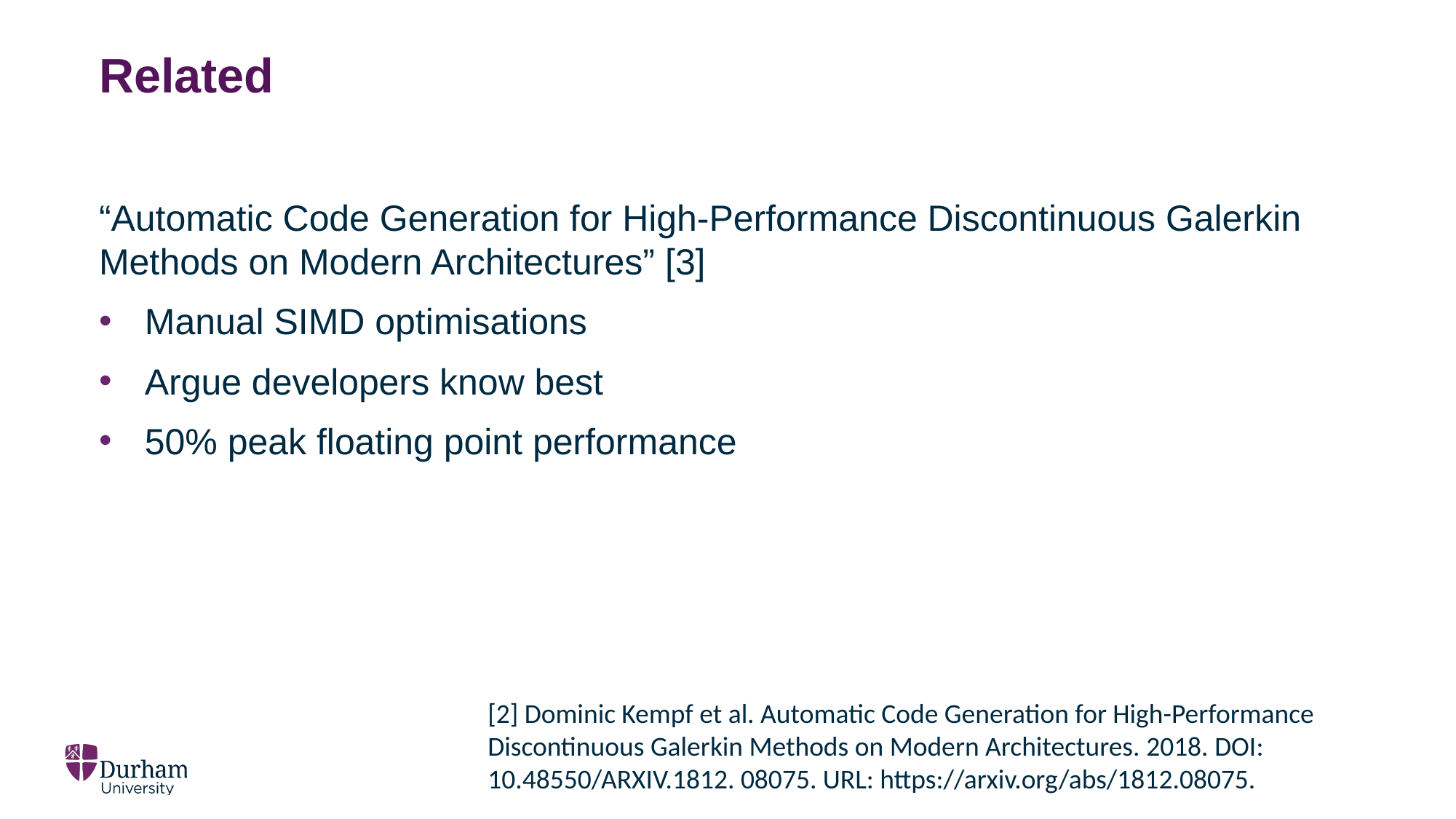

# Related
“Automatic Code Generation for High-Performance Discontinuous Galerkin Methods on Modern Architectures” [3]
Manual SIMD optimisations
Argue developers know best
50% peak floating point performance

[2] Dominic Kempf et al. Automatic Code Generation for High-Performance Discontinuous Galerkin Methods on Modern Architectures. 2018. DOI: 10.48550/ARXIV.1812. 08075. URL: https://arxiv.org/abs/1812.08075.